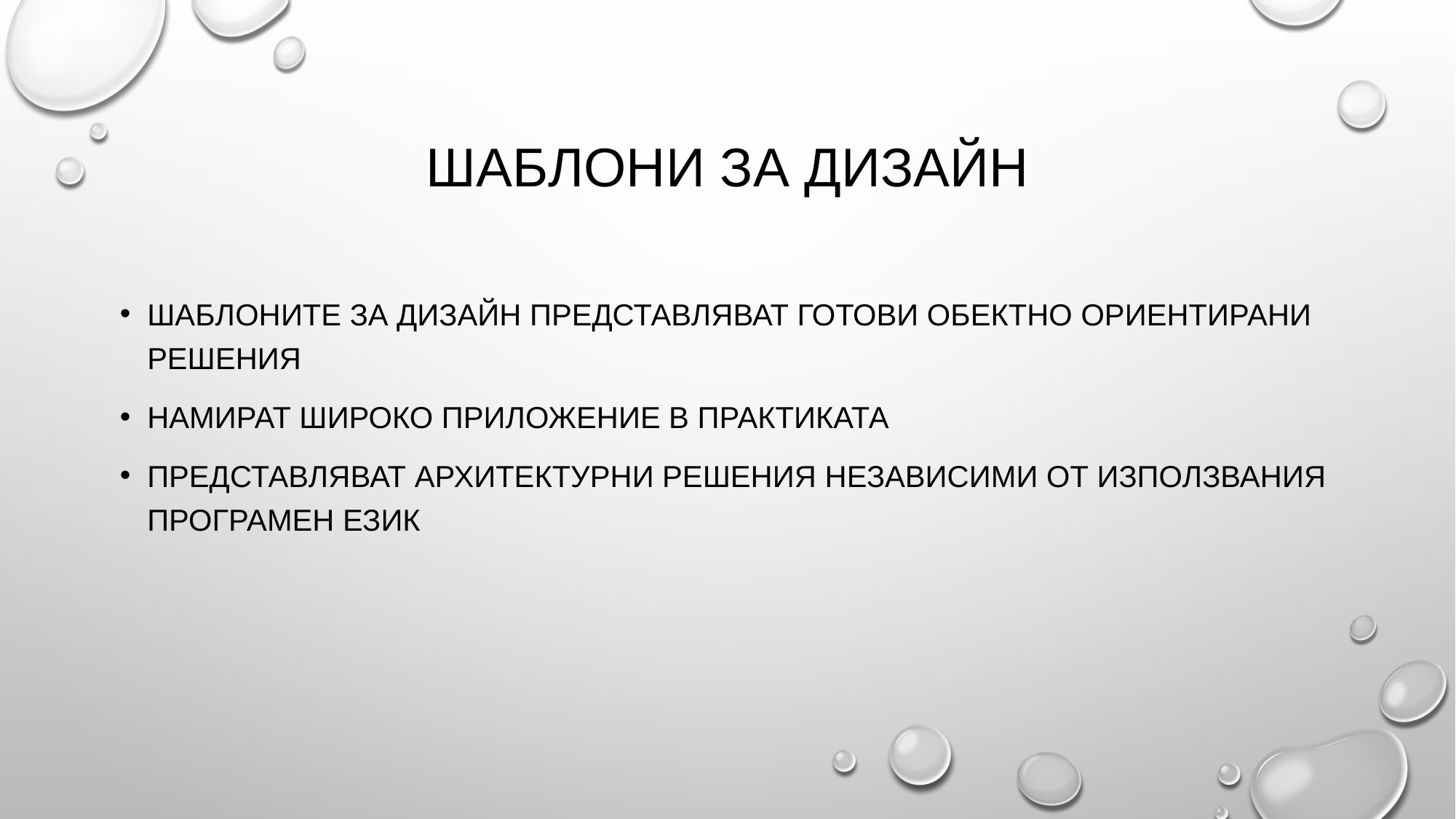

# Шаблони за дизайн
Шаблоните за дизайн представляват готови обектно ориентирани решения
Намират широко приложение в практиката
Представляват архитектурни решения независими от използвания програмен език